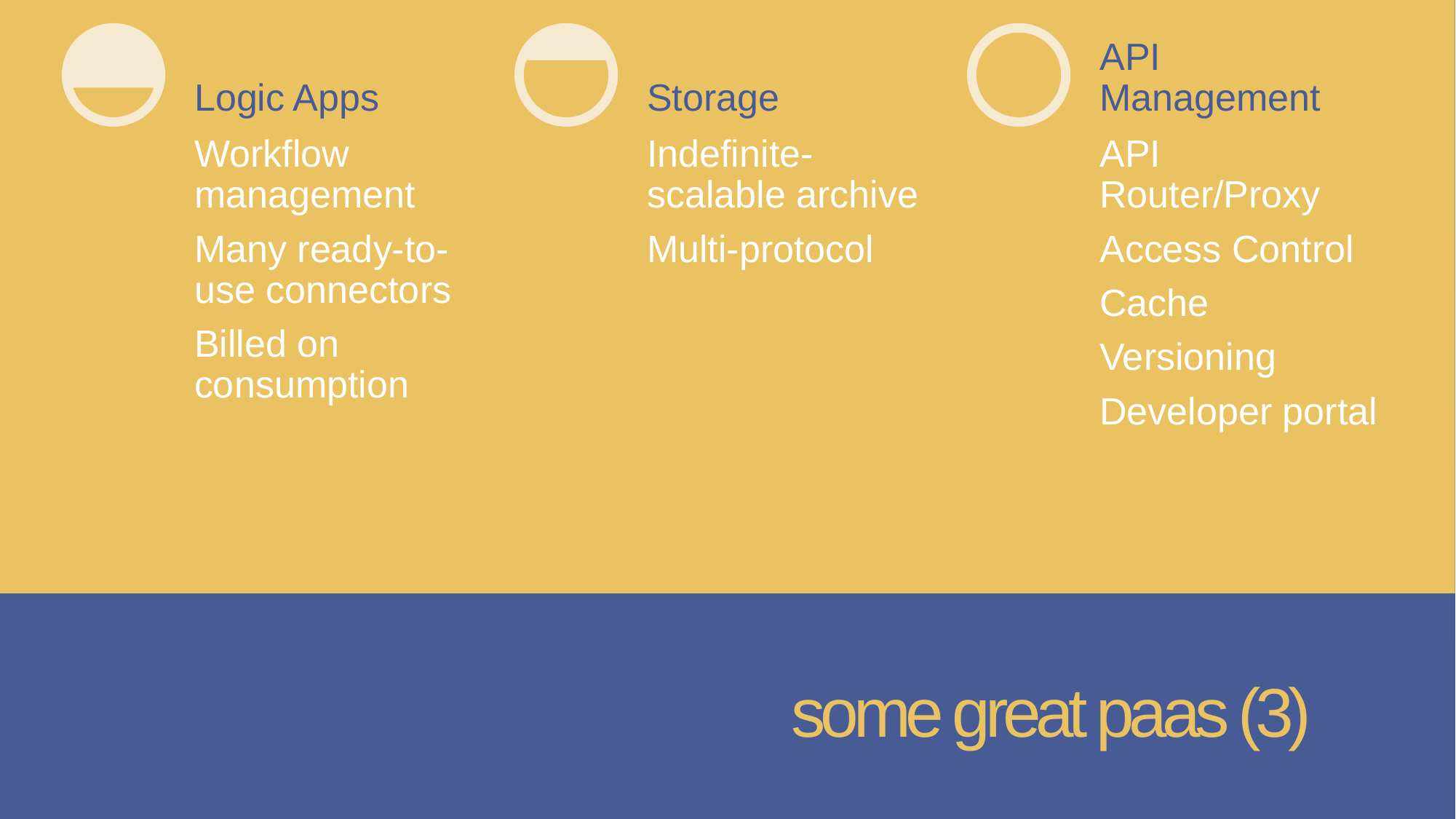

Logic Apps

Storage

API Management

Workflow management
Many ready-to-use connectors
Billed on consumption
Indefinite-scalable archive
Multi-protocol
API Router/Proxy
Access Control
Cache
Versioning
Developer portal

some great paas (3)